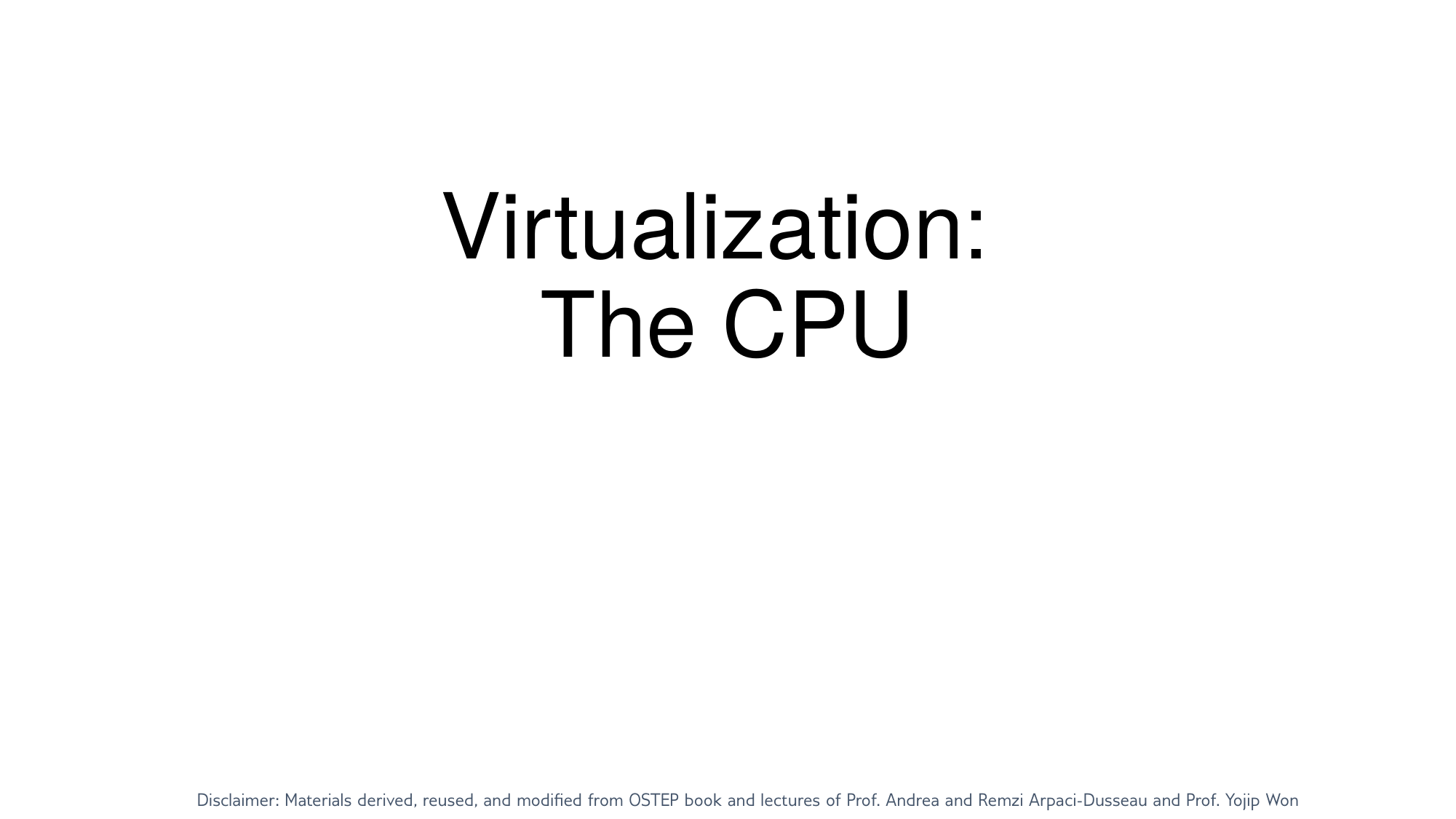

RUTGERS UNIVERSITY
Computer Sciences Department
CS 416 Operating Systems Design
Sudarsun Kannan
# Virtualization: The CPU

Disclaimer: Materials derived, reused, and modified from OSTEP book and lectures of Prof. Andrea and Remzi Arpaci-Dusseau and Prof. Yojip Won